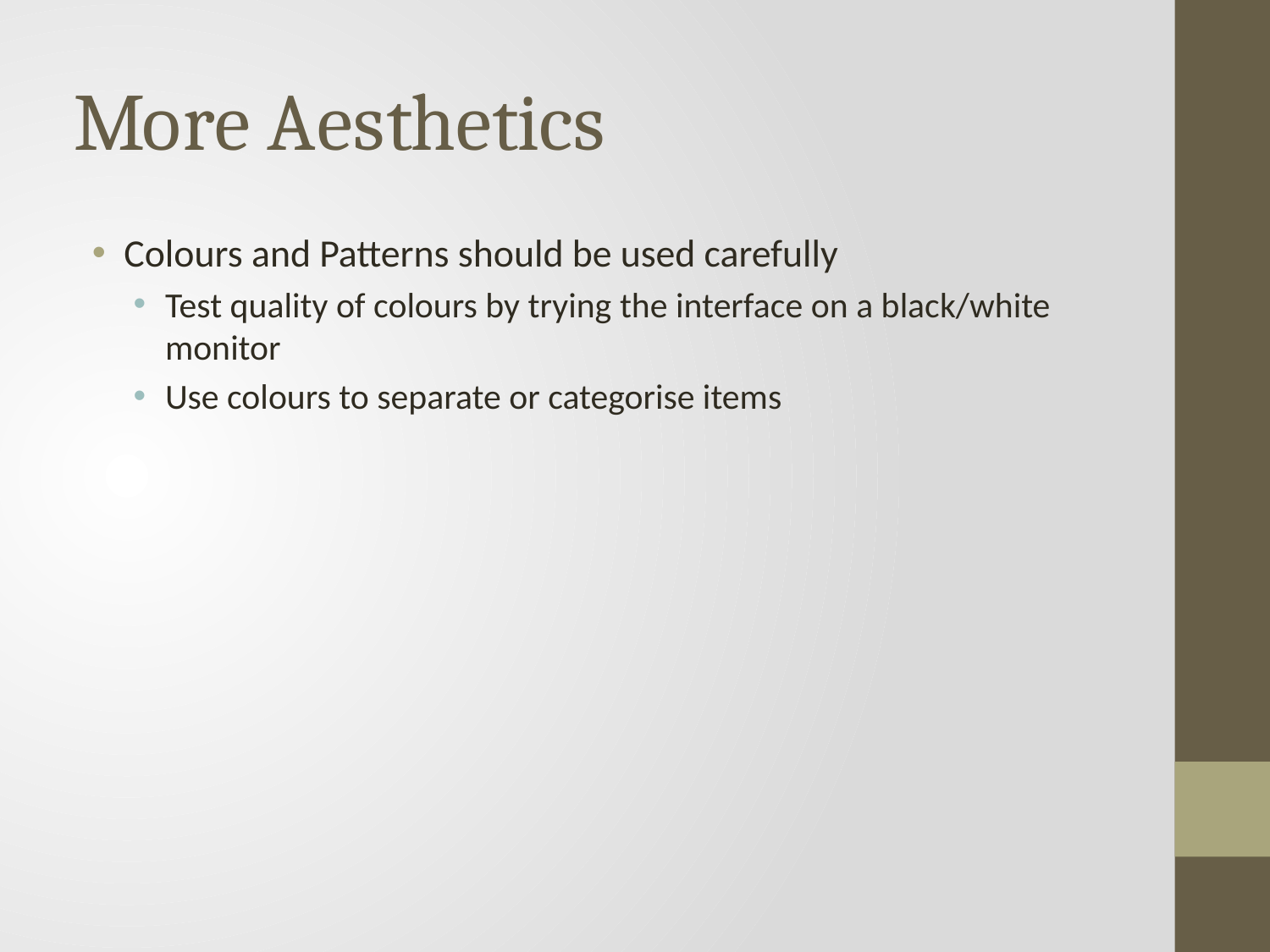

# More Aesthetics
Colours and Patterns should be used carefully
Test quality of colours by trying the interface on a black/white monitor
Use colours to separate or categorise items